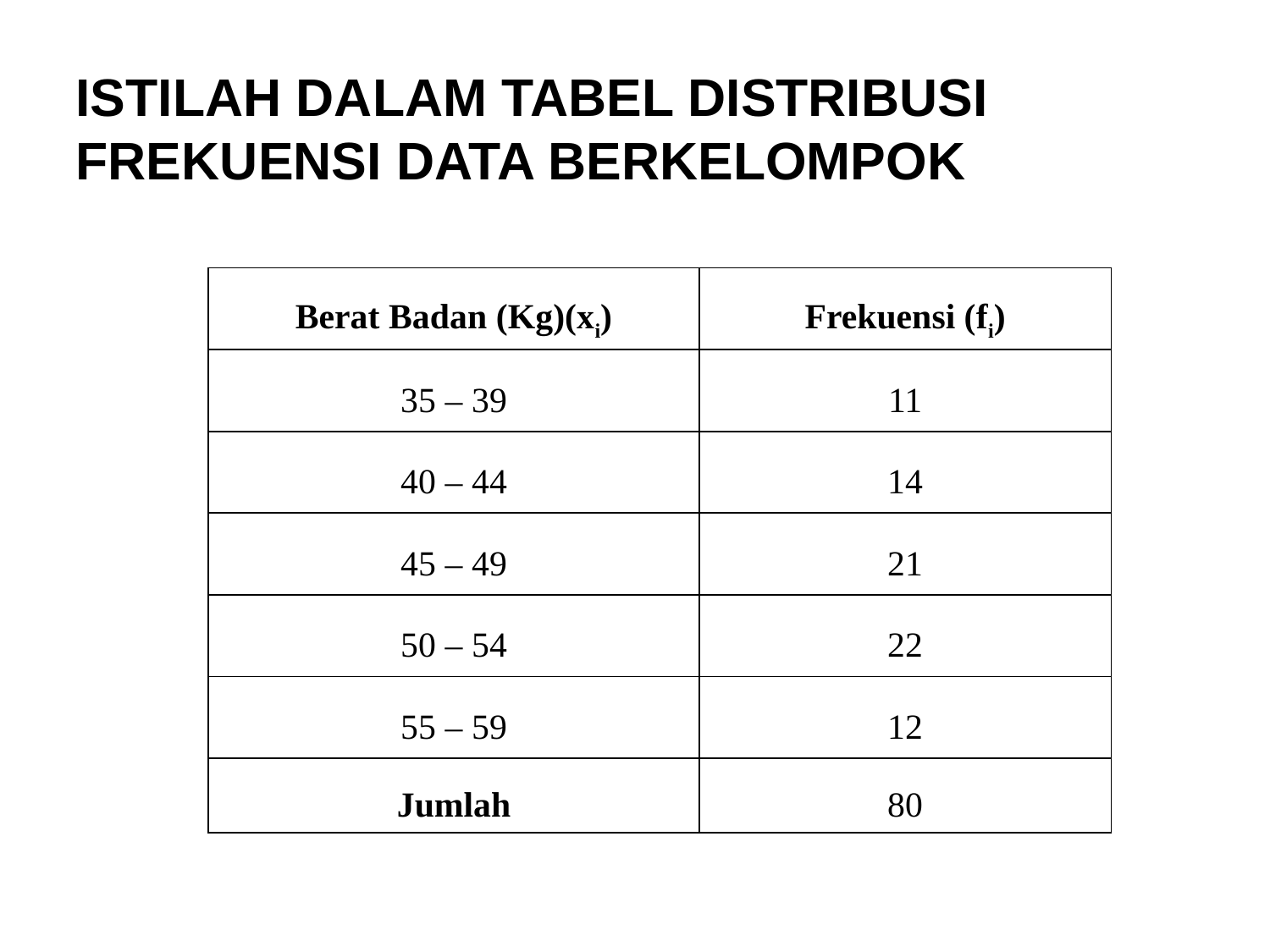

# ISTILAH DALAM TABEL DISTRIBUSI FREKUENSI DATA BERKELOMPOK
| Berat Badan (Kg)(xi) | Frekuensi (fi) |
| --- | --- |
| 35 – 39 | 11 |
| 40 – 44 | 14 |
| 45 – 49 | 21 |
| 50 – 54 | 22 |
| 55 – 59 | 12 |
| Jumlah | 80 |